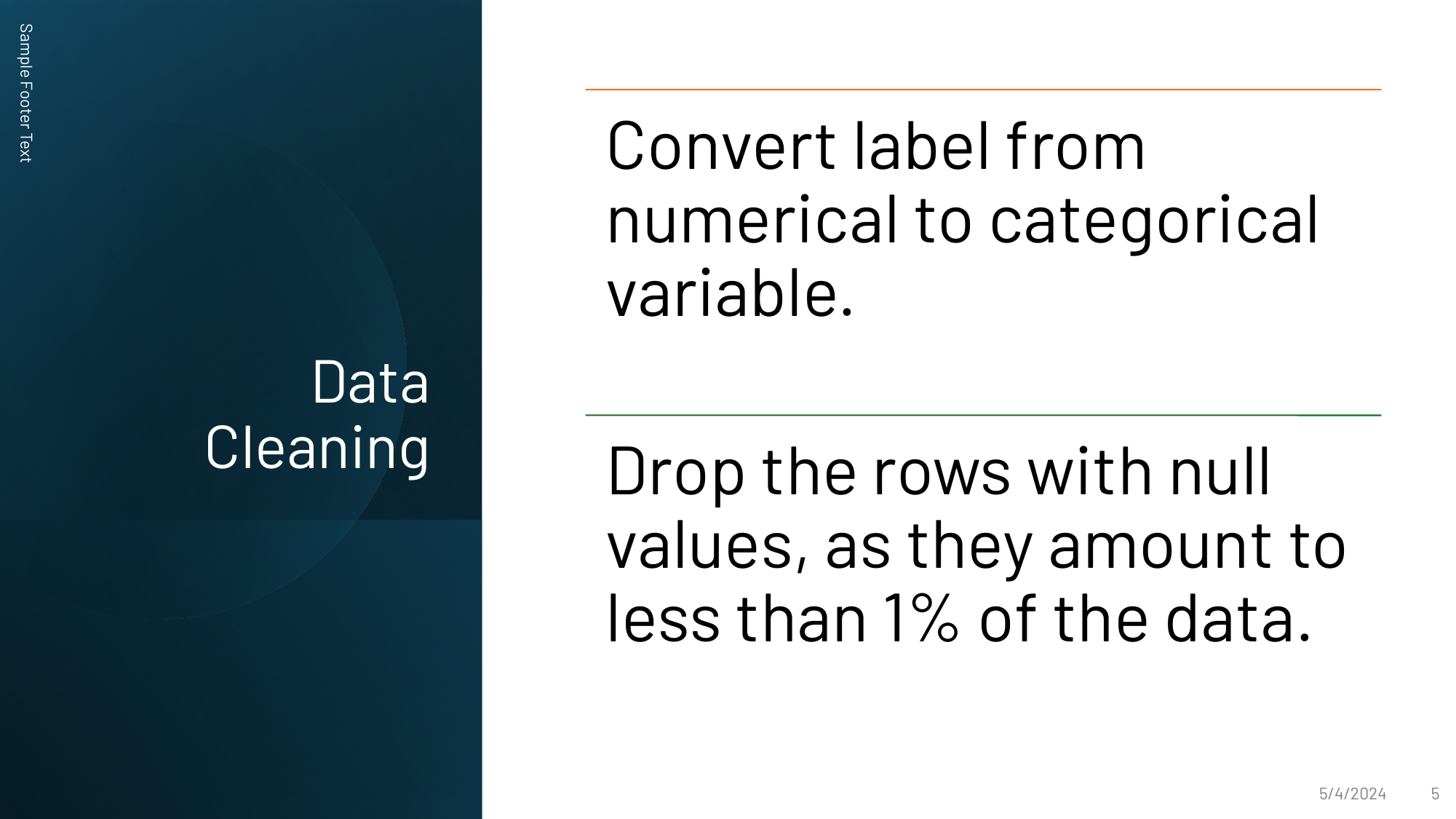

Convert label from numerical to categorical variable.
Drop the rows with null values, as they amount to less than 1% of the data.

# Data Cleaning
Sample Footer Text

5/4/2024
5